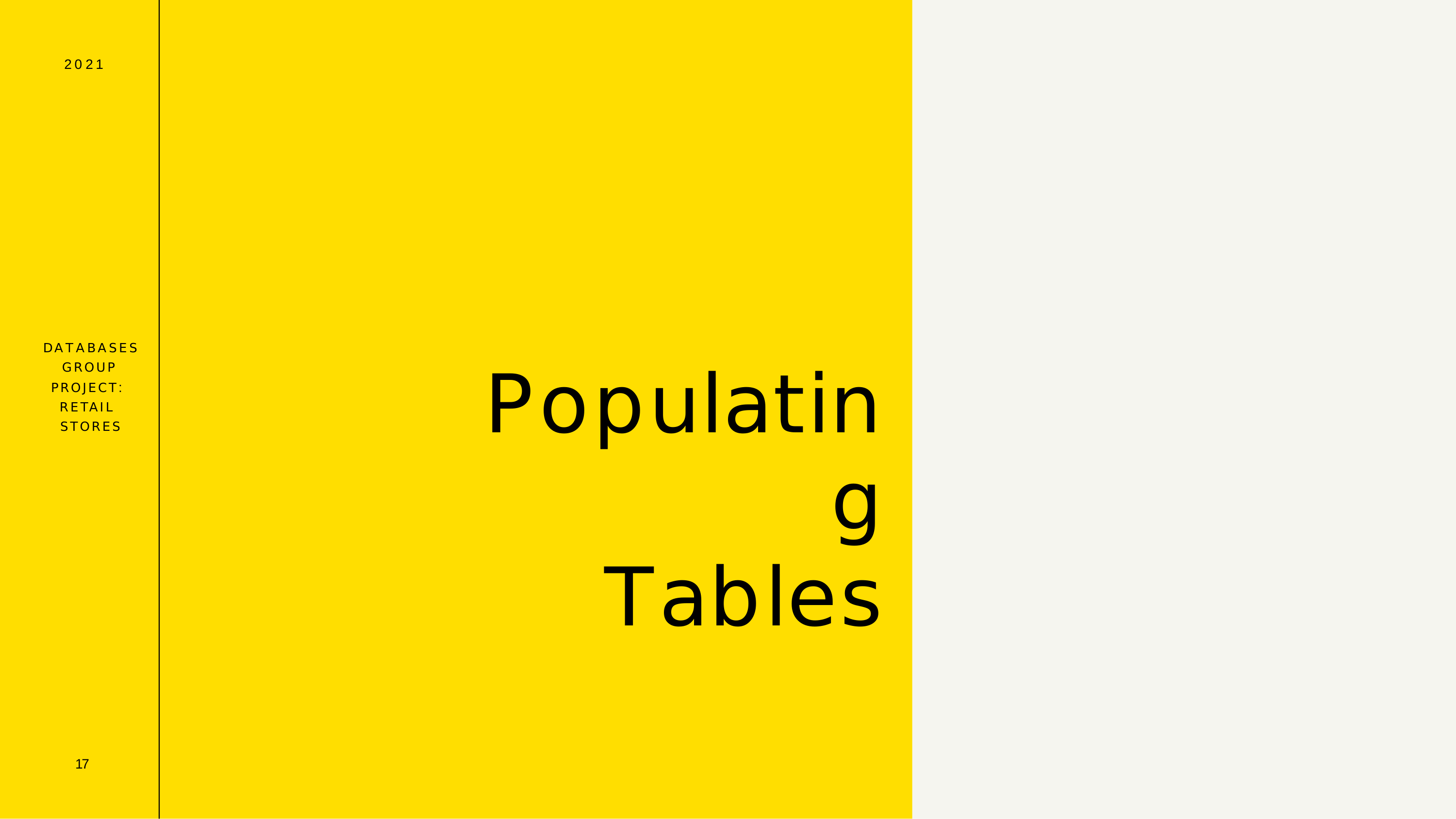

2021
DATABASES  GROUP  PROJECT:  RETAIL  STORES
Populating
Tables
17